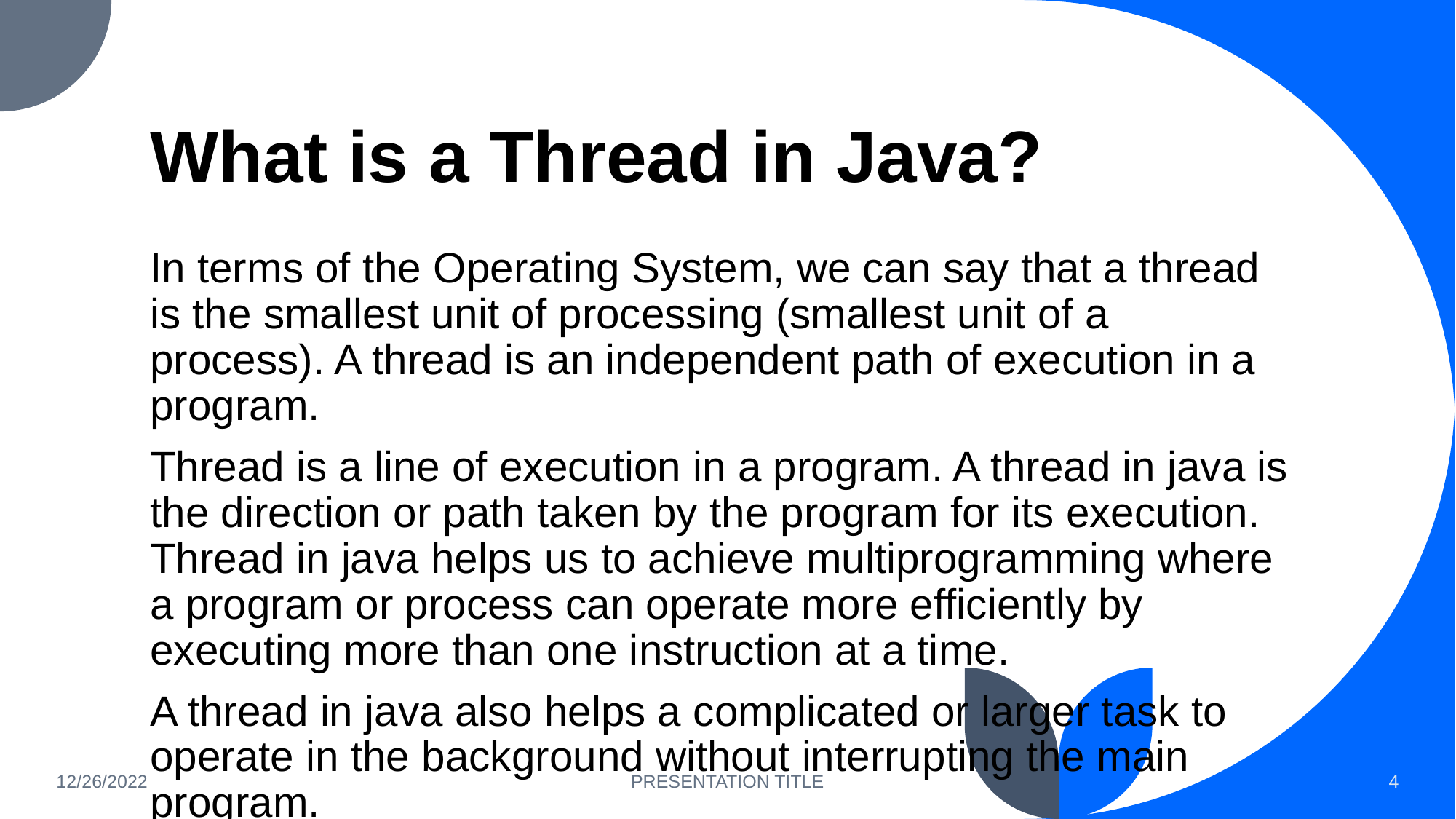

# What is a Thread in Java?
In terms of the Operating System, we can say that a thread is the smallest unit of processing (smallest unit of a process). A thread is an independent path of execution in a program.
Thread is a line of execution in a program. A thread in java is the direction or path taken by the program for its execution. Thread in java helps us to achieve multiprogramming where a program or process can operate more efficiently by executing more than one instruction at a time.
A thread in java also helps a complicated or larger task to operate in the background without interrupting the main program.
12/26/2022
PRESENTATION TITLE
4